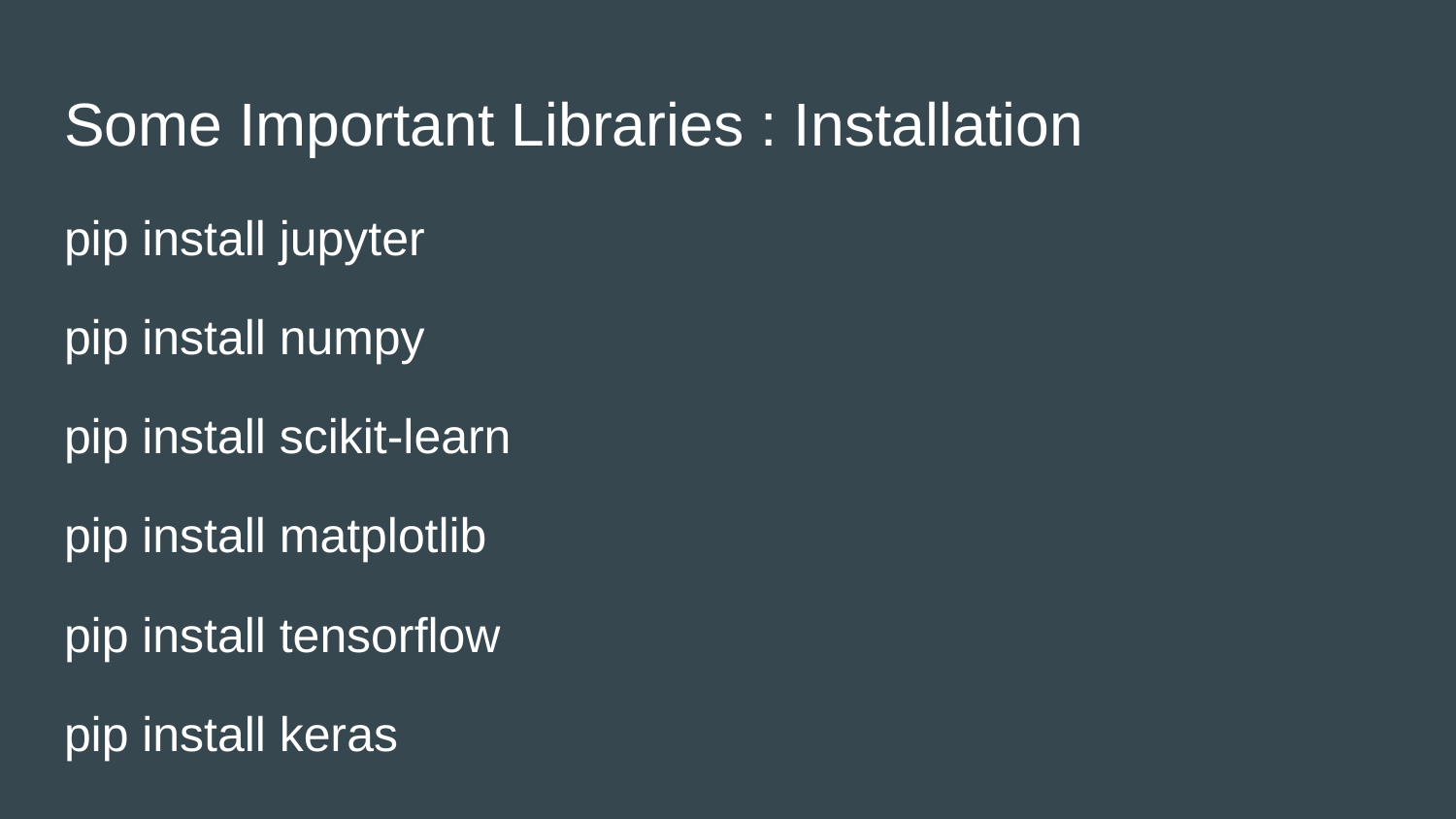

# Some Important Libraries : Installation
pip install jupyter
pip install numpy
pip install scikit-learn
pip install matplotlib
pip install tensorflow
pip install keras